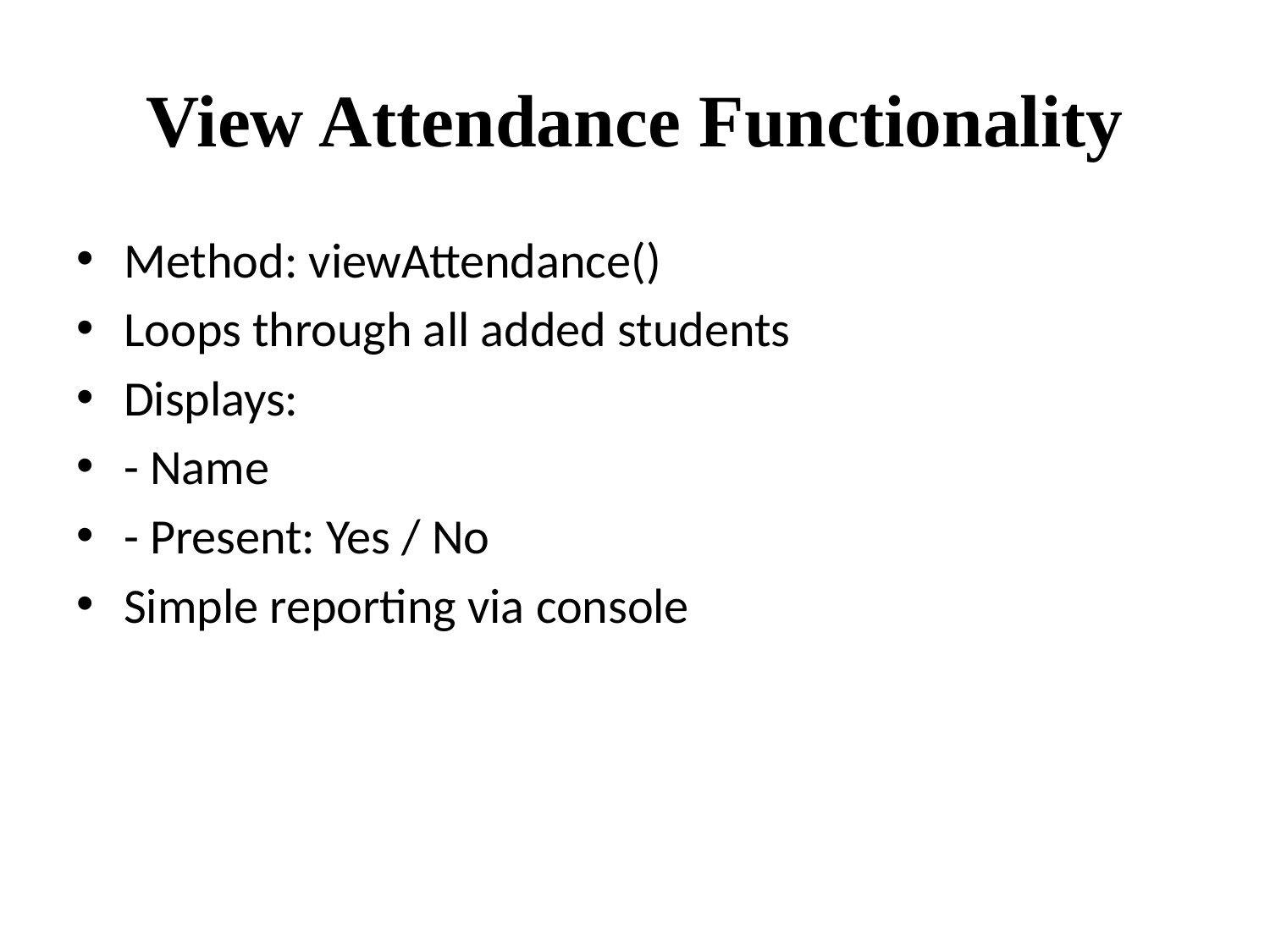

# View Attendance Functionality
Method: viewAttendance()
Loops through all added students
Displays:
- Name
- Present: Yes / No
Simple reporting via console